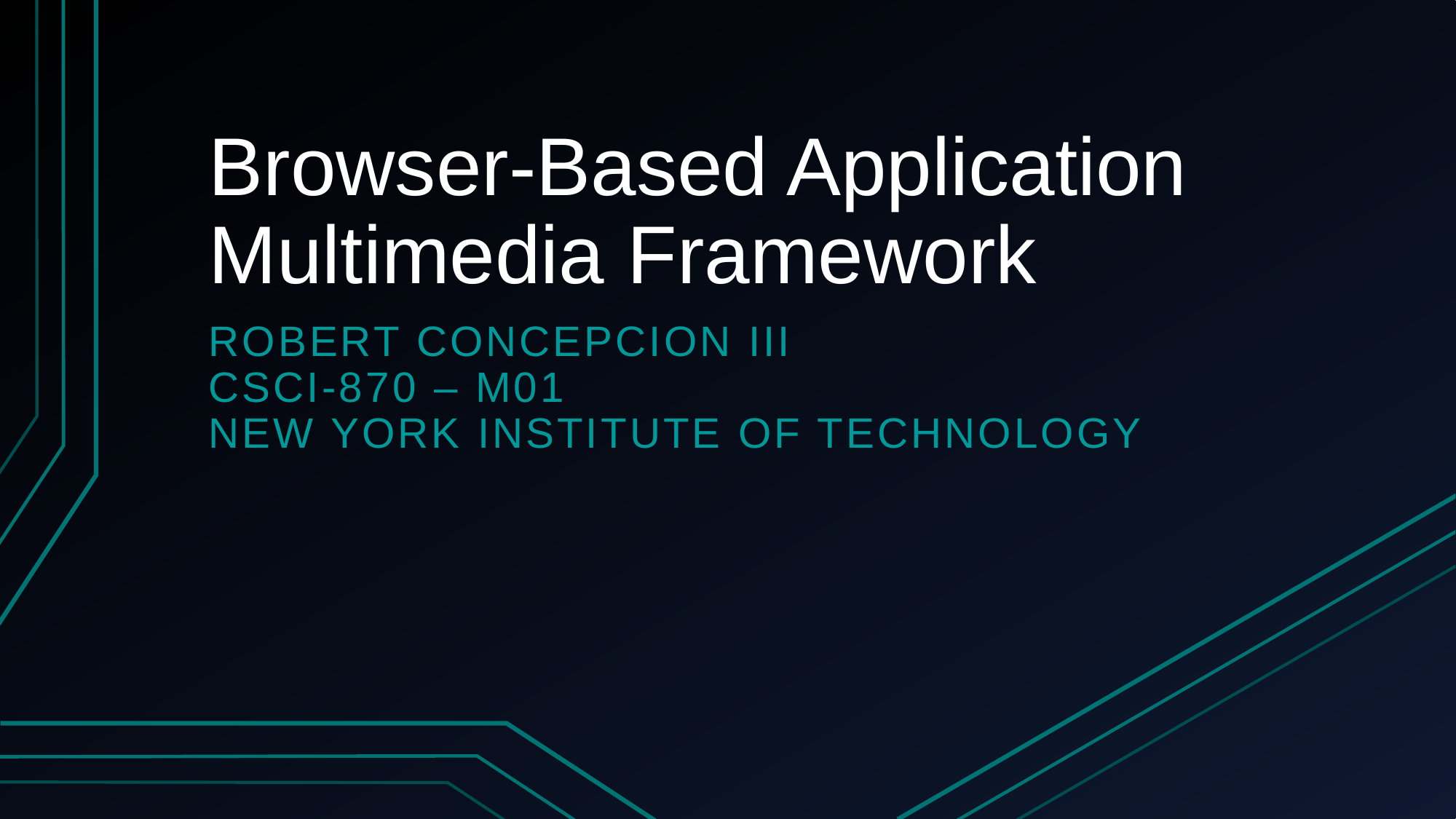

# Browser-Based Application Multimedia Framework
ROBERT CONCEPCION iii
Csci-870 – m01
New york institute of technology